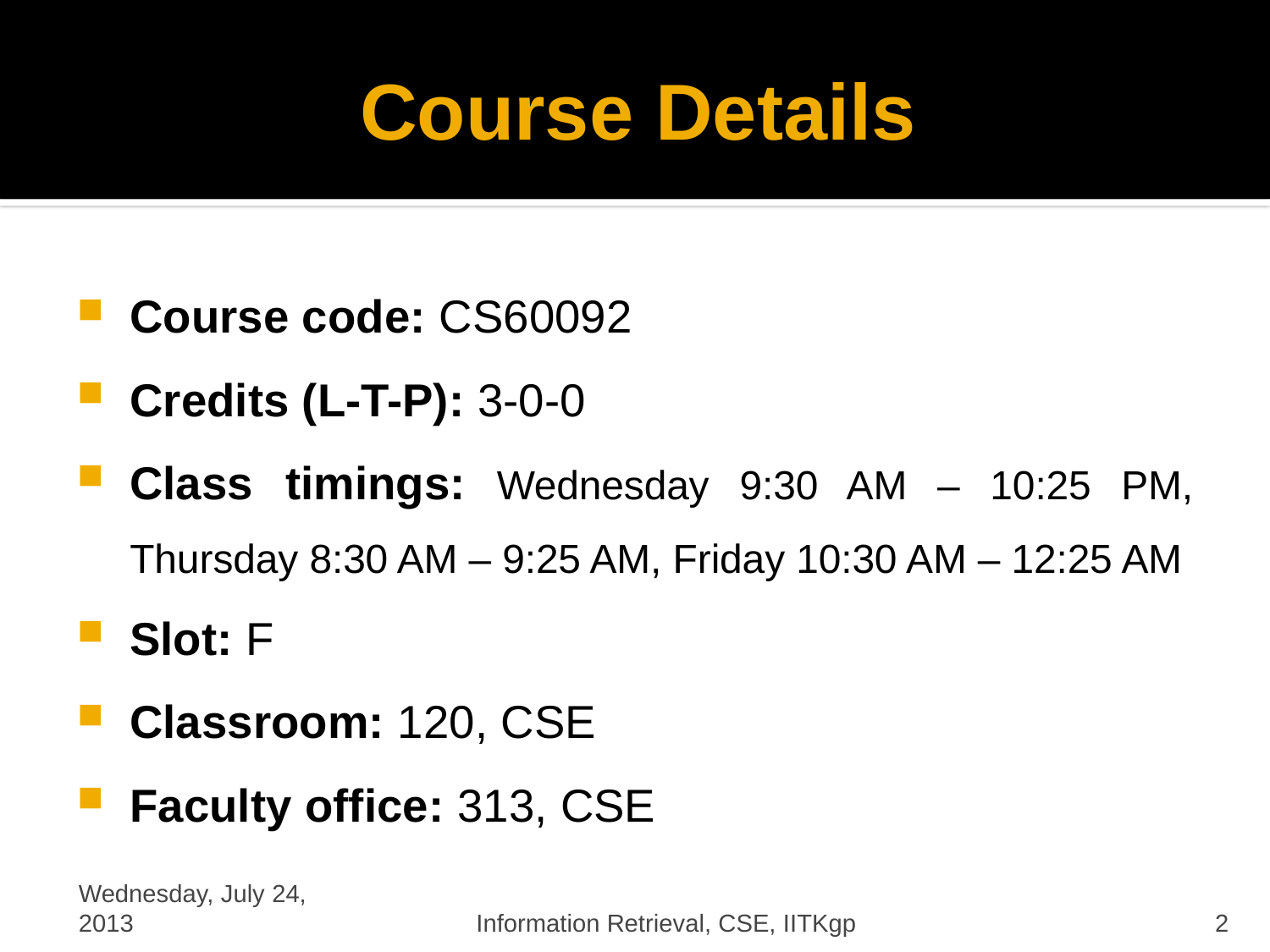

# Course Details
Course code: CS60092
Credits (L-T-P): 3-0-0
Class timings: Wednesday 9:30 AM – 10:25 PM, Thursday 8:30 AM – 9:25 AM, Friday 10:30 AM – 12:25 AM
Slot: F
Classroom: 120, CSE
Faculty office: 313, CSE
Wednesday, July 24, 2013
Information Retrieval, CSE, IITKgp
2